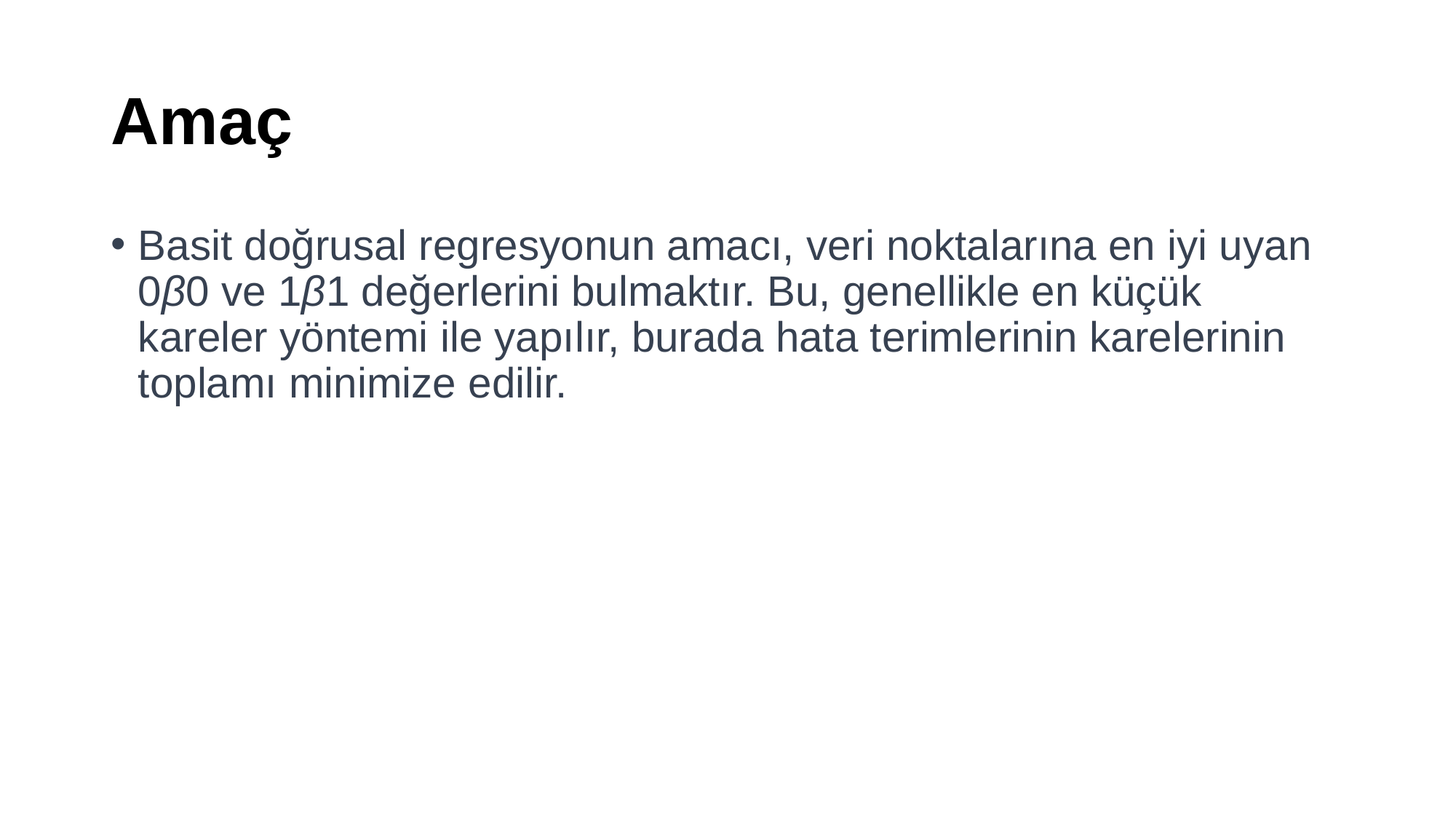

# Amaç
Basit doğrusal regresyonun amacı, veri noktalarına en iyi uyan 0β0​ ve 1β1​ değerlerini bulmaktır. Bu, genellikle en küçük kareler yöntemi ile yapılır, burada hata terimlerinin karelerinin toplamı minimize edilir.